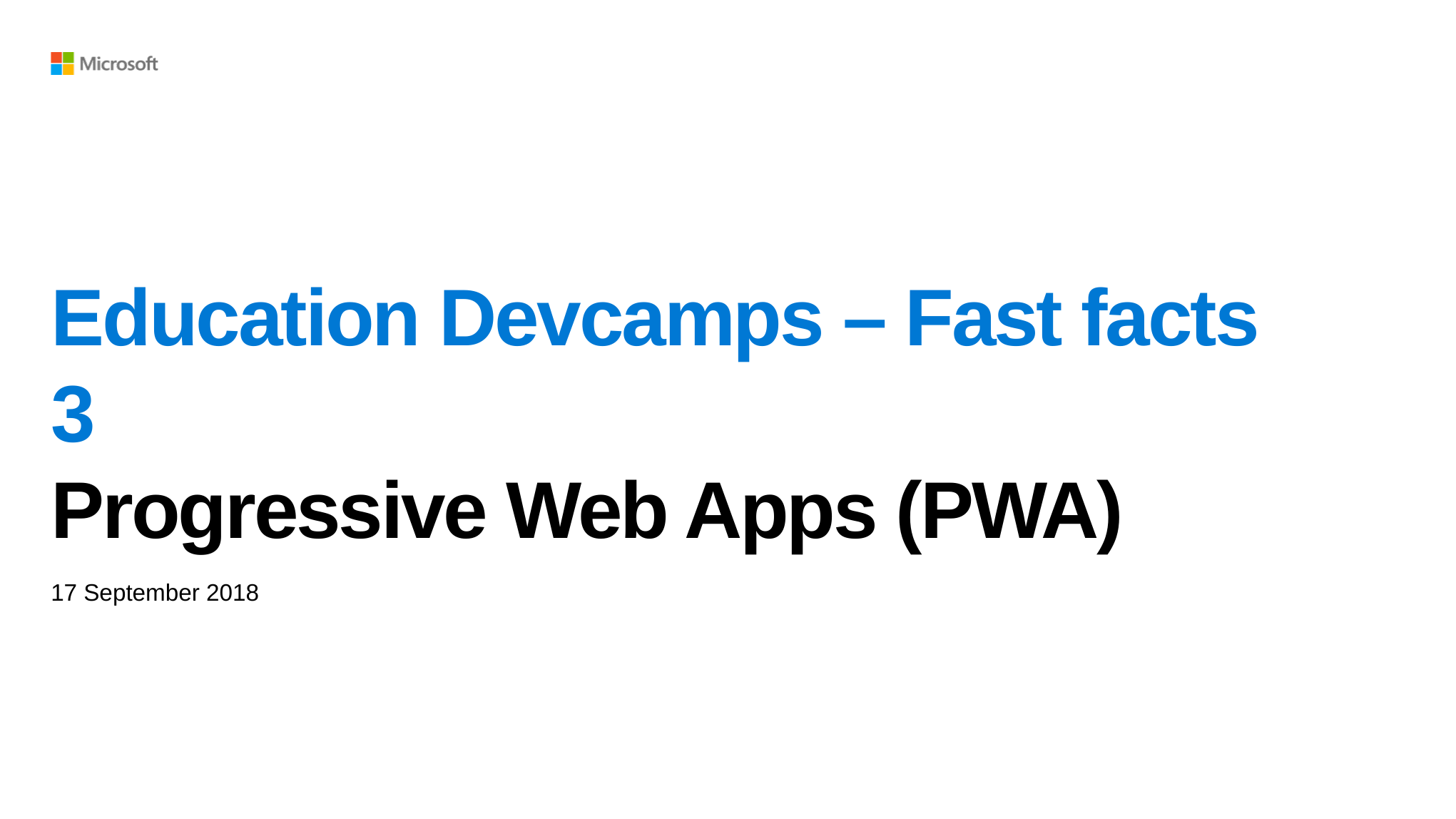

# Education Devcamps – Fast facts 3 Progressive Web Apps (PWA)
17 September 2018